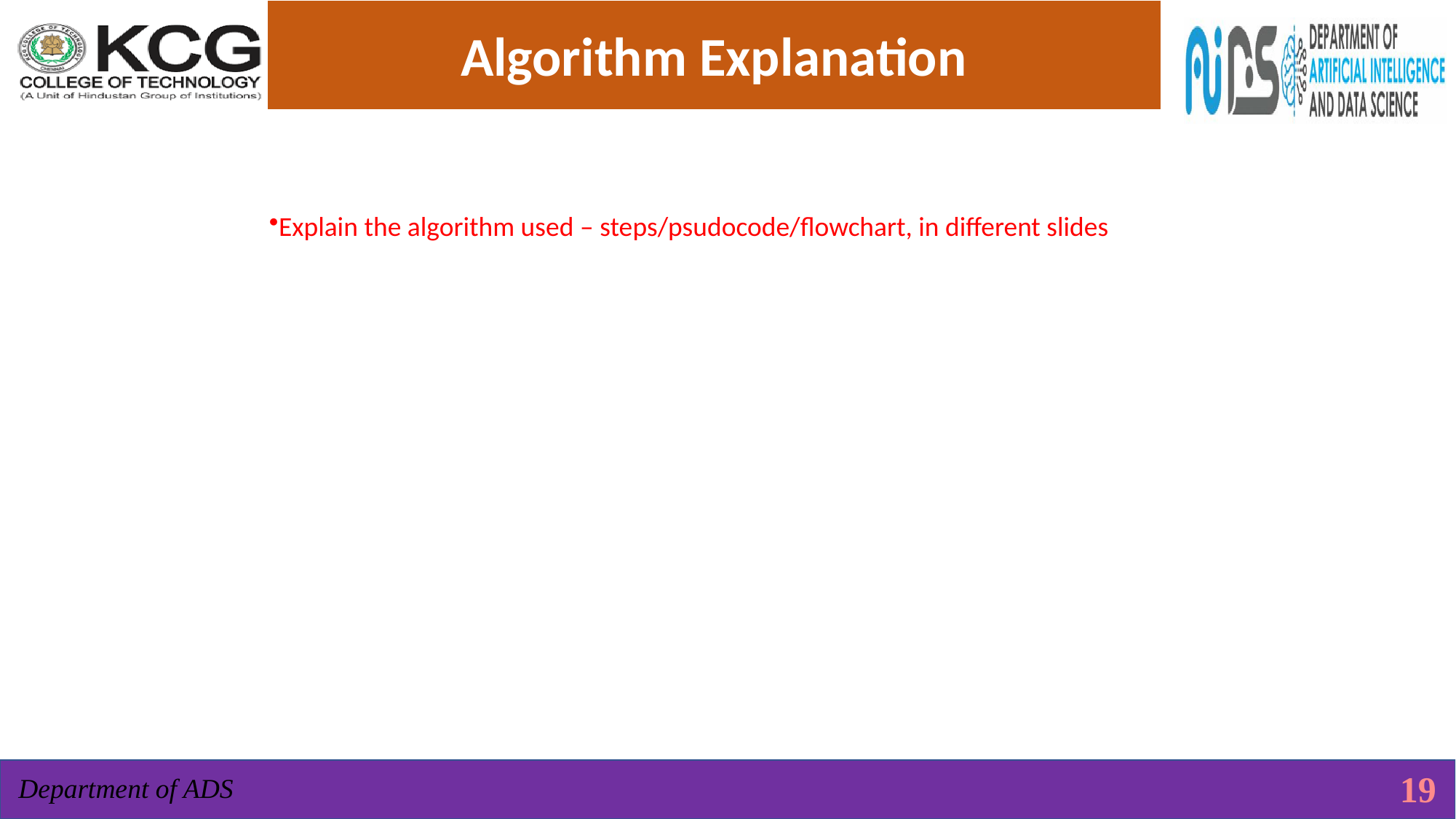

Algorithm Explanation
Explain the algorithm used – steps/psudocode/flowchart, in different slides
19